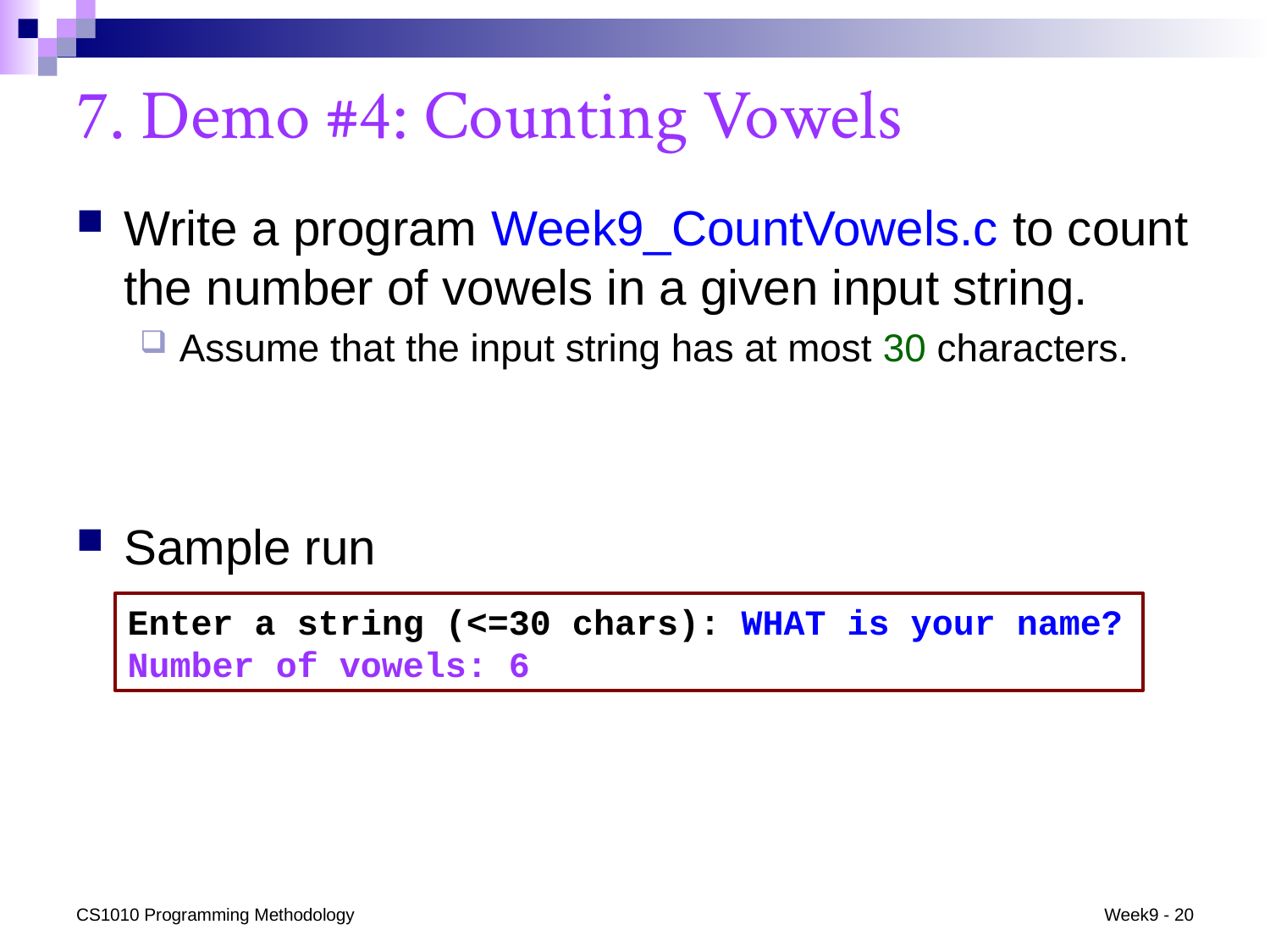

# 7. Demo #4: Counting Vowels
Write a program Week9_CountVowels.c to count the number of vowels in a given input string.
Assume that the input string has at most 30 characters.

Sample run
Enter a string (<=30 chars): WHAT is your name?
Number of vowels: 6
CS1010 Programming Methodology
Week9 - 20